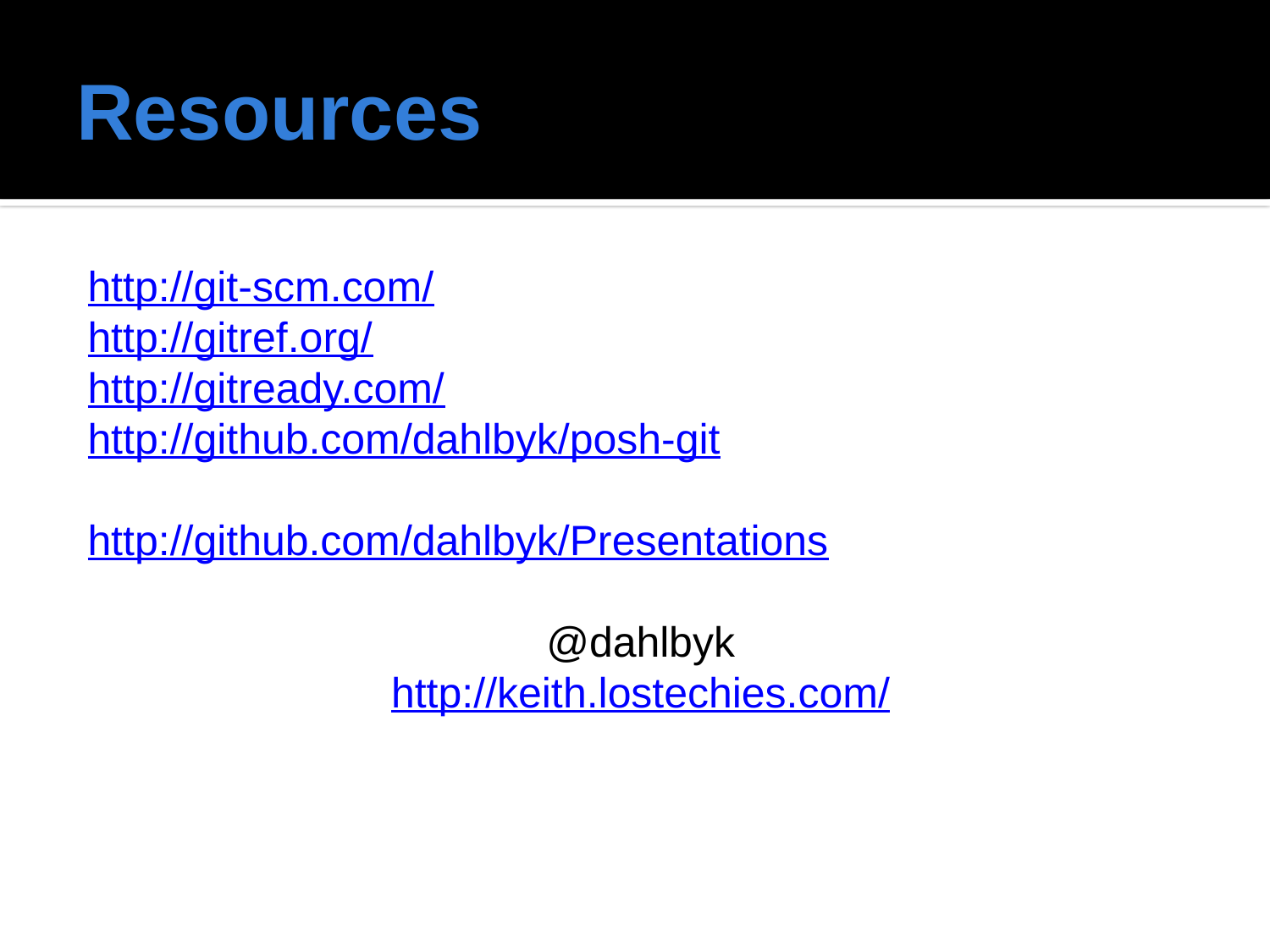

# Resources
http://git-scm.com/
http://gitref.org/
http://gitready.com/
http://github.com/dahlbyk/posh-git

http://github.com/dahlbyk/Presentations

@dahlbyk
http://keith.lostechies.com/